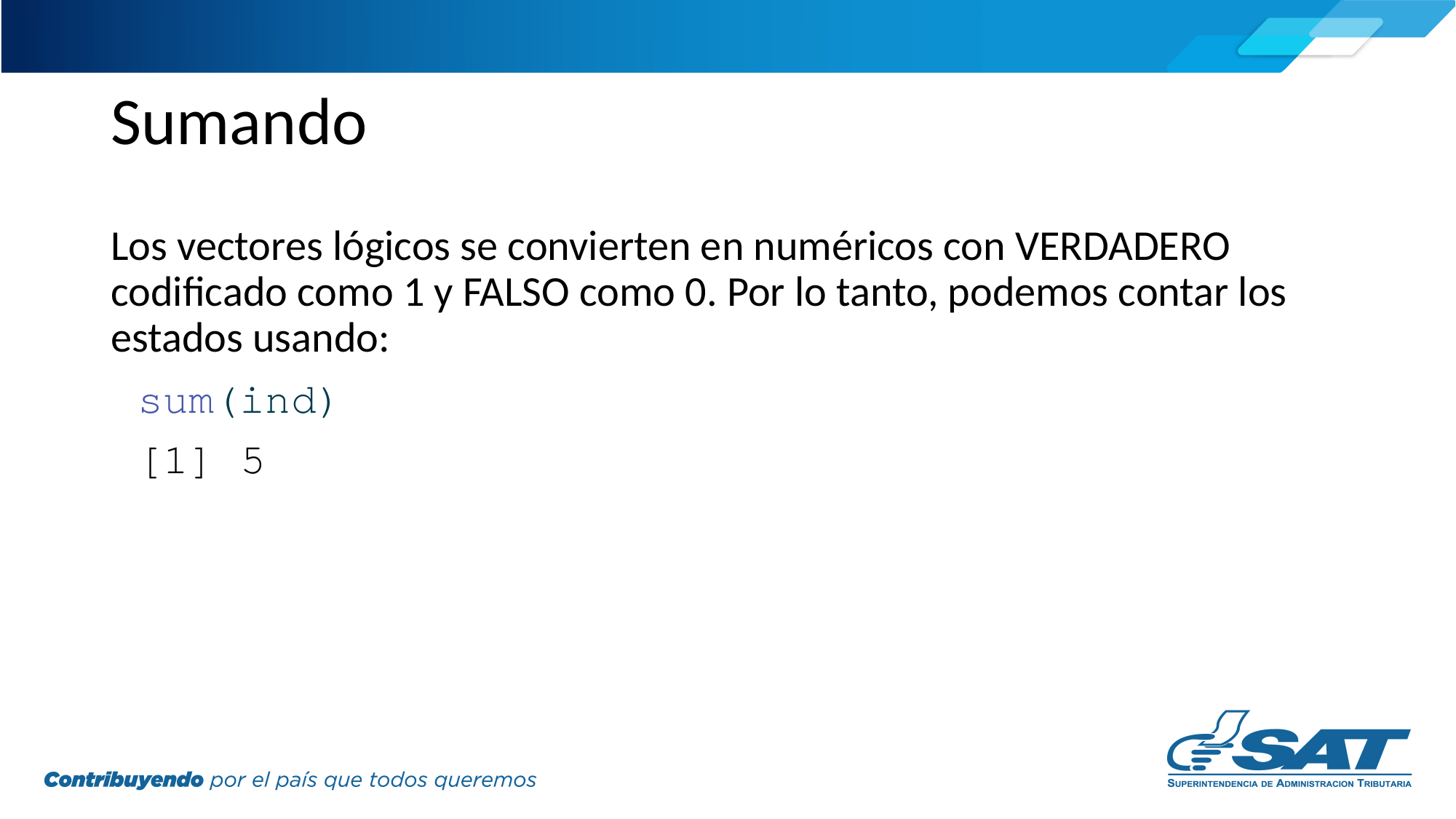

# Sumando
Los vectores lógicos se convierten en numéricos con VERDADERO codificado como 1 y FALSO como 0. Por lo tanto, podemos contar los estados usando:
sum(ind)
[1] 5